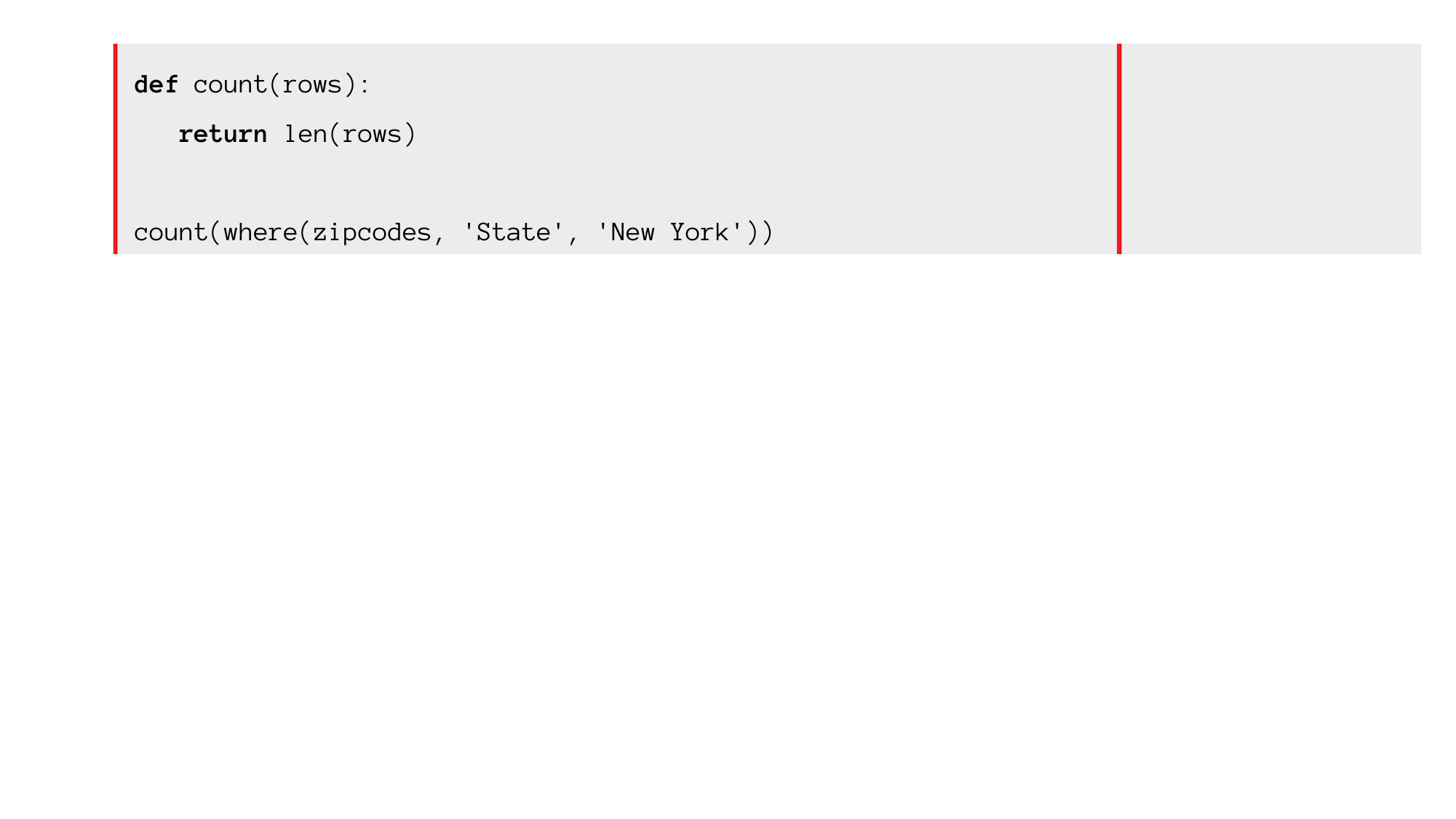

def count(rows):
   return len(rows)

count(where(zipcodes, 'State', 'New York'))